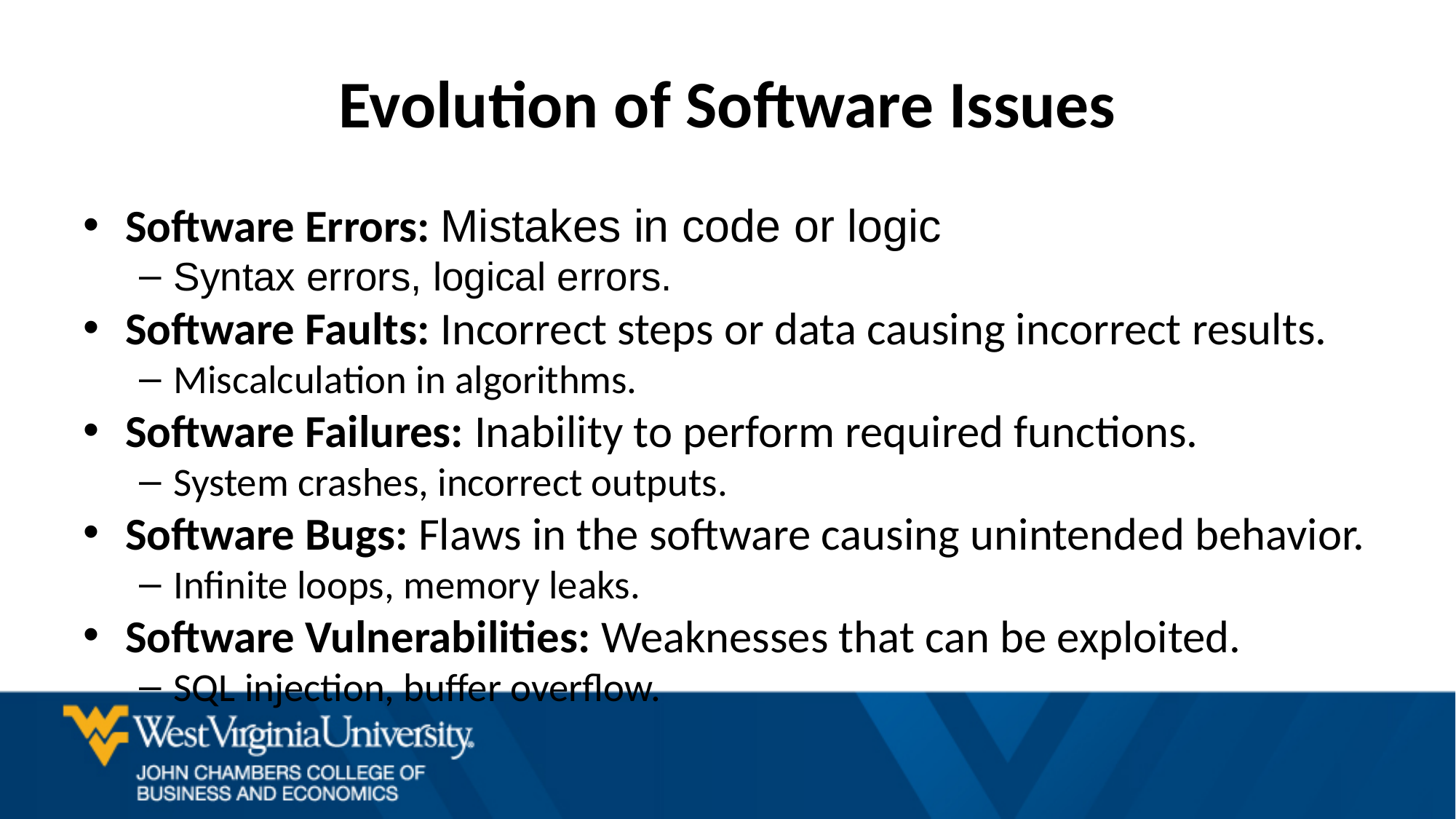

# Evolution of Software Issues
Software Errors: Mistakes in code or logic
Syntax errors, logical errors.
Software Faults: Incorrect steps or data causing incorrect results.
Miscalculation in algorithms.
Software Failures: Inability to perform required functions.
System crashes, incorrect outputs.
Software Bugs: Flaws in the software causing unintended behavior.
Infinite loops, memory leaks.
Software Vulnerabilities: Weaknesses that can be exploited.
SQL injection, buffer overflow.